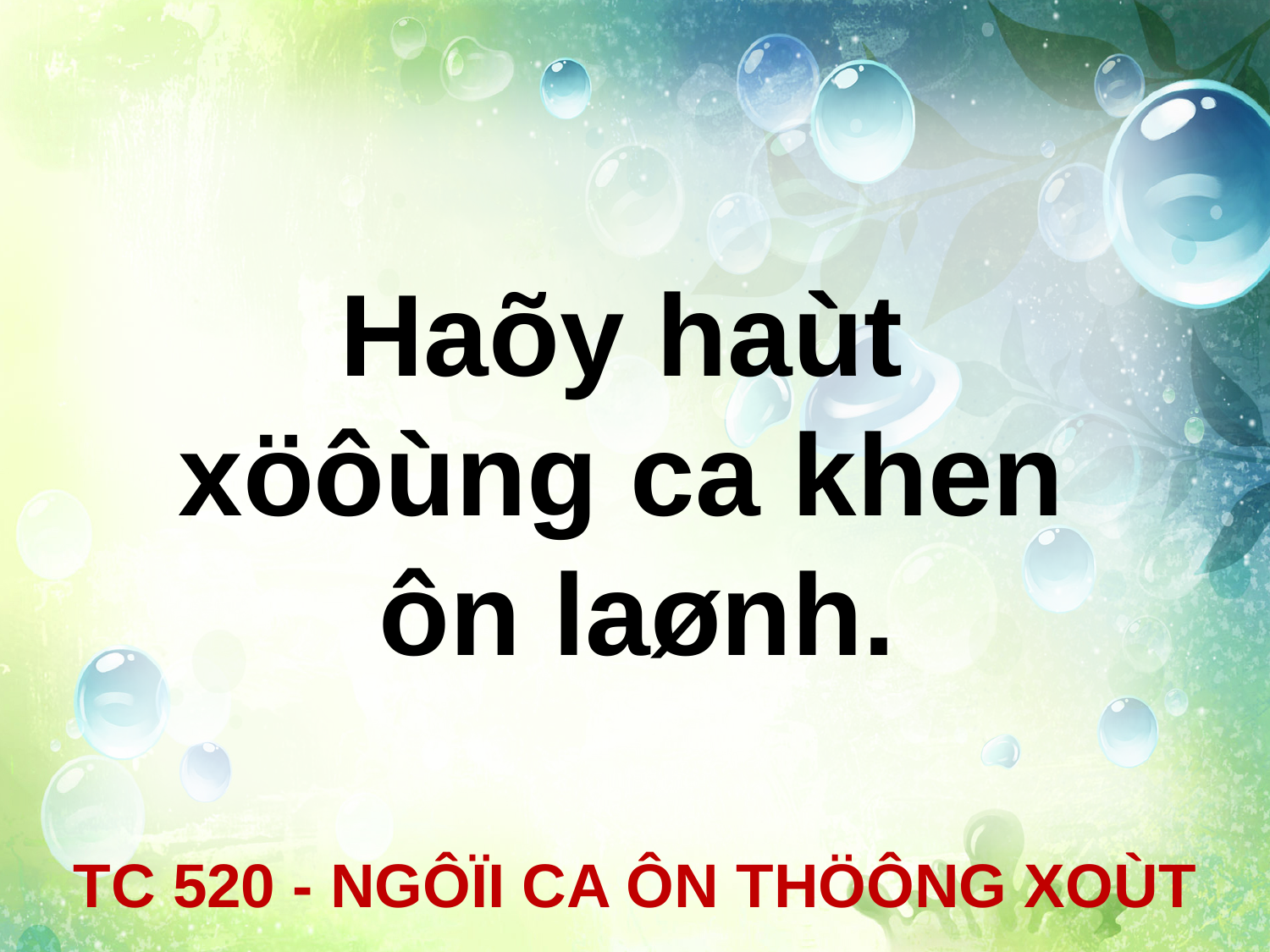

Haõy haùt
xöôùng ca khen
ôn laønh.
TC 520 - NGÔÏI CA ÔN THÖÔNG XOÙT